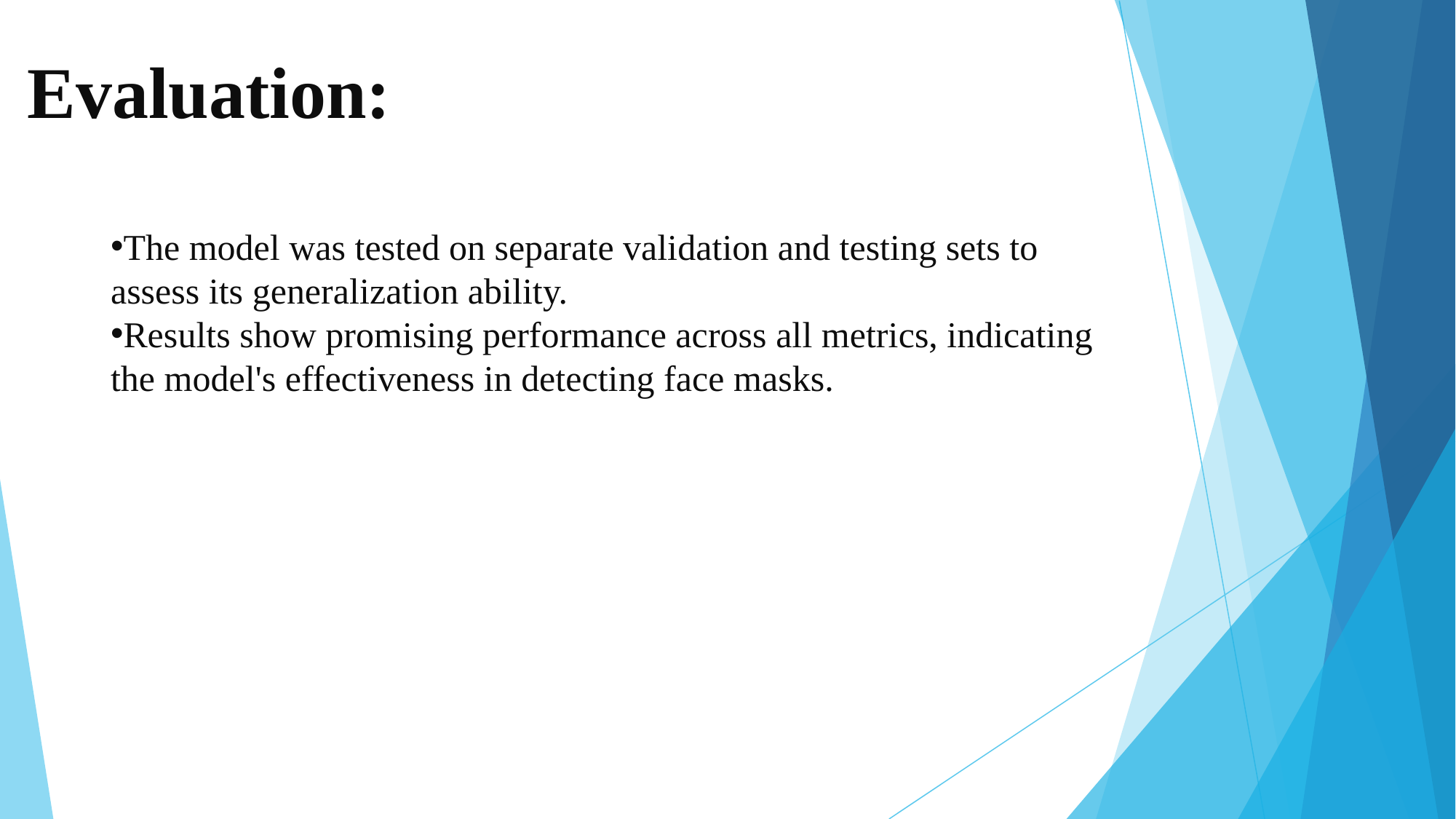

# Evaluation:
The model was tested on separate validation and testing sets to assess its generalization ability.
Results show promising performance across all metrics, indicating the model's effectiveness in detecting face masks.